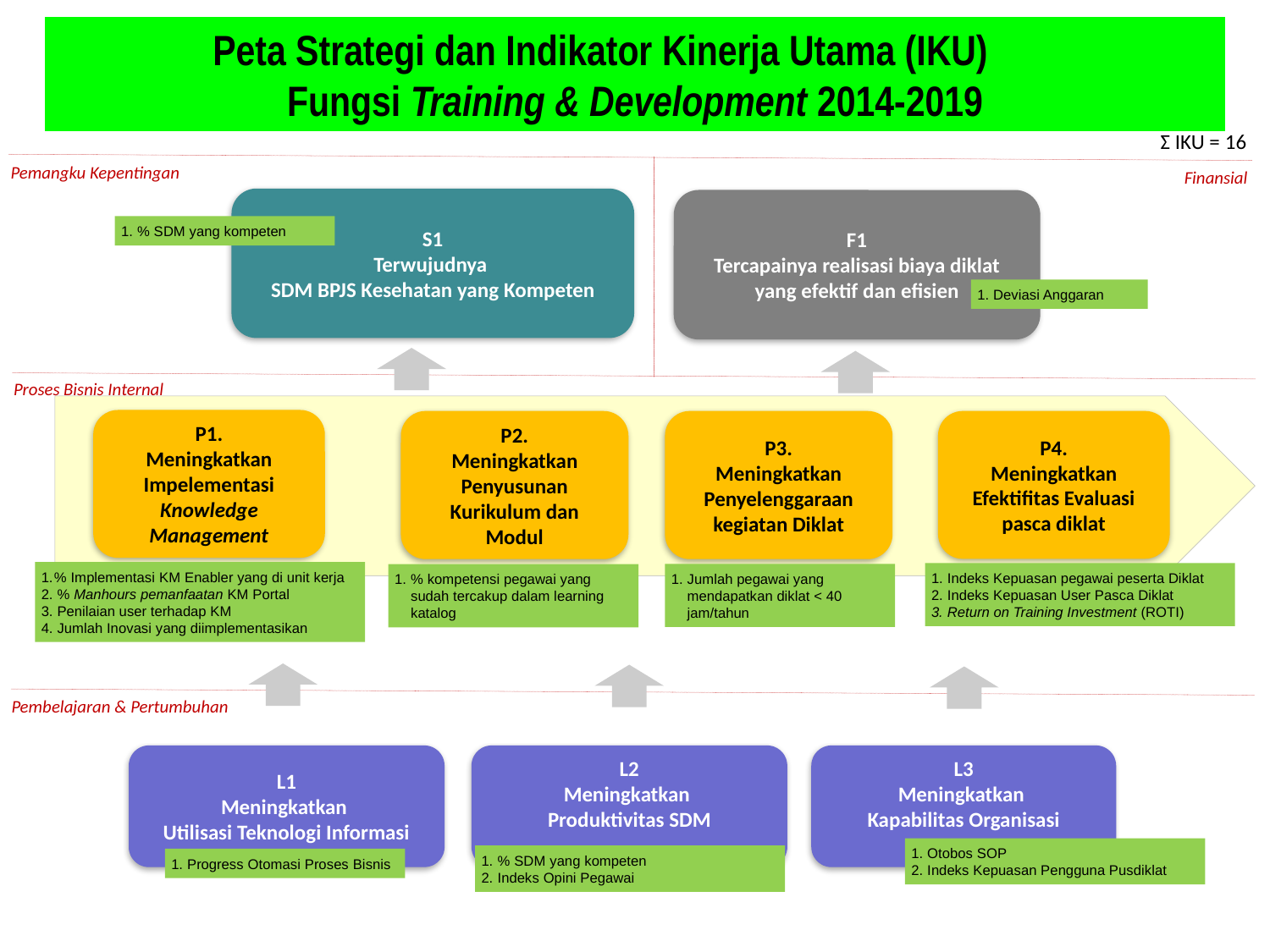

Peta Strategi dan Indikator Kinerja Utama (IKU)
Fungsi Training & Development 2014-2019
Ʃ IKU = 16
Pemangku Kepentingan
Finansial
S1
Terwujudnya
SDM BPJS Kesehatan yang Kompeten
F1
Tercapainya realisasi biaya diklat yang efektif dan efisien
% SDM yang kompeten
Deviasi Anggaran

Proses Bisnis Internal

P1.
Meningkatkan Impelementasi Knowledge Management
P4.
Meningkatkan Efektifitas Evaluasi pasca diklat
P2.
Meningkatkan Penyusunan Kurikulum dan Modul
P3.
Meningkatkan Penyelenggaraan kegiatan Diklat
% Implementasi KM Enabler yang di unit kerja
% Manhours pemanfaatan KM Portal
Penilaian user terhadap KM
Jumlah Inovasi yang diimplementasikan
Indeks Kepuasan pegawai peserta Diklat
Indeks Kepuasan User Pasca Diklat
Return on Training Investment (ROTI)
Jumlah pegawai yang mendapatkan diklat < 40 jam/tahun
% kompetensi pegawai yang sudah tercakup dalam learning katalog

Pembelajaran & Pertumbuhan
L1
Meningkatkan
Utilisasi Teknologi Informasi
L2
Meningkatkan
Produktivitas SDM

L3
Meningkatkan
Kapabilitas Organisasi

Otobos SOP
Indeks Kepuasan Pengguna Pusdiklat
% SDM yang kompeten
Indeks Opini Pegawai
Progress Otomasi Proses Bisnis